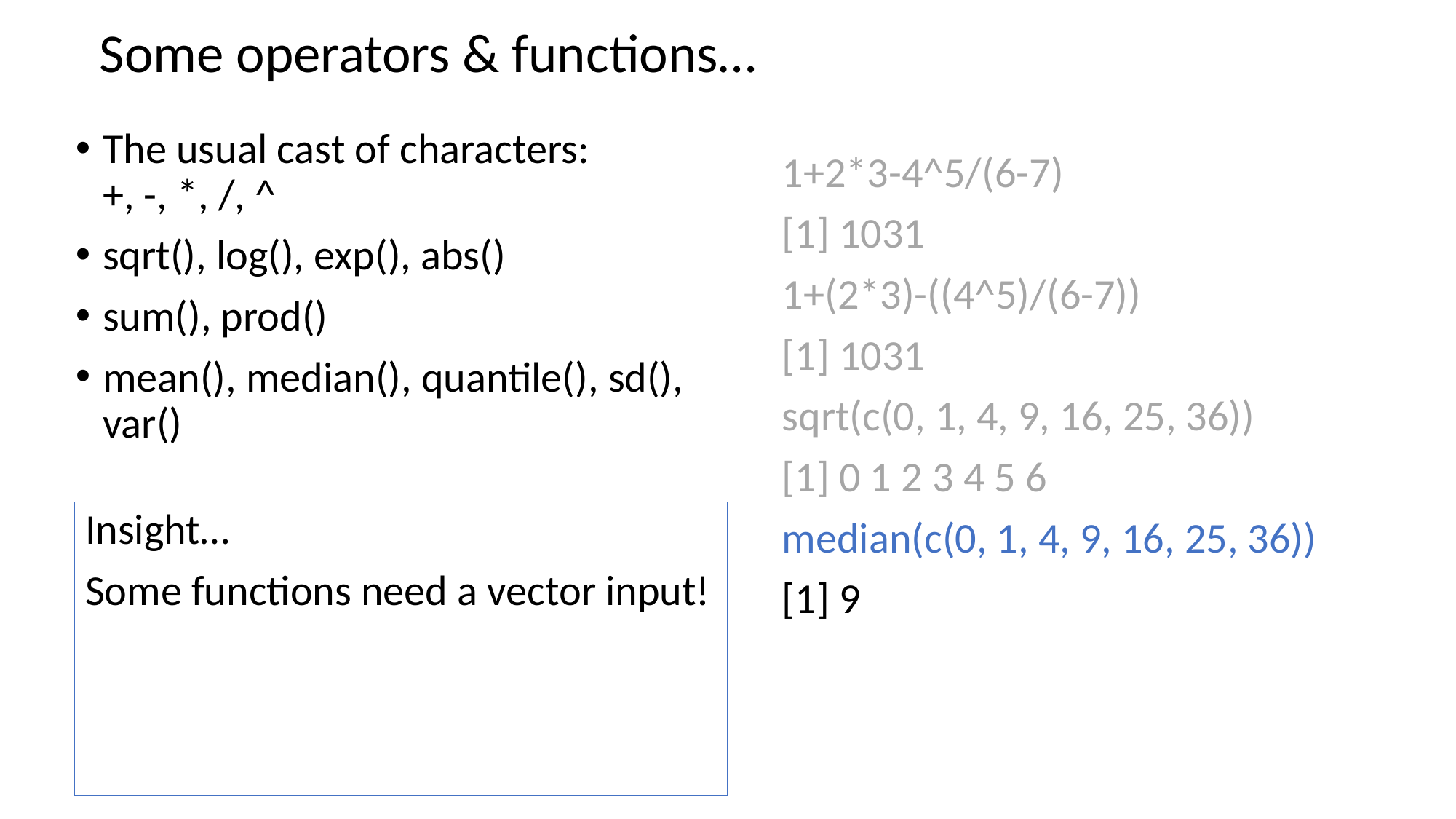

# Some operators & functions…
The usual cast of characters:         +, -, *, /, ^
sqrt(), log(), exp(), abs()
sum(), prod()
mean(), median(), quantile(), sd(), var()
1+2*3-4^5/(6-7)
[1] 1031
1+(2*3)-((4^5)/(6-7))
[1] 1031
sqrt(c(0, 1, 4, 9, 16, 25, 36))
[1] 0 1 2 3 4 5 6
median(c(0, 1, 4, 9, 16, 25, 36))
[1] 9

Insight…
Some functions need a vector input!